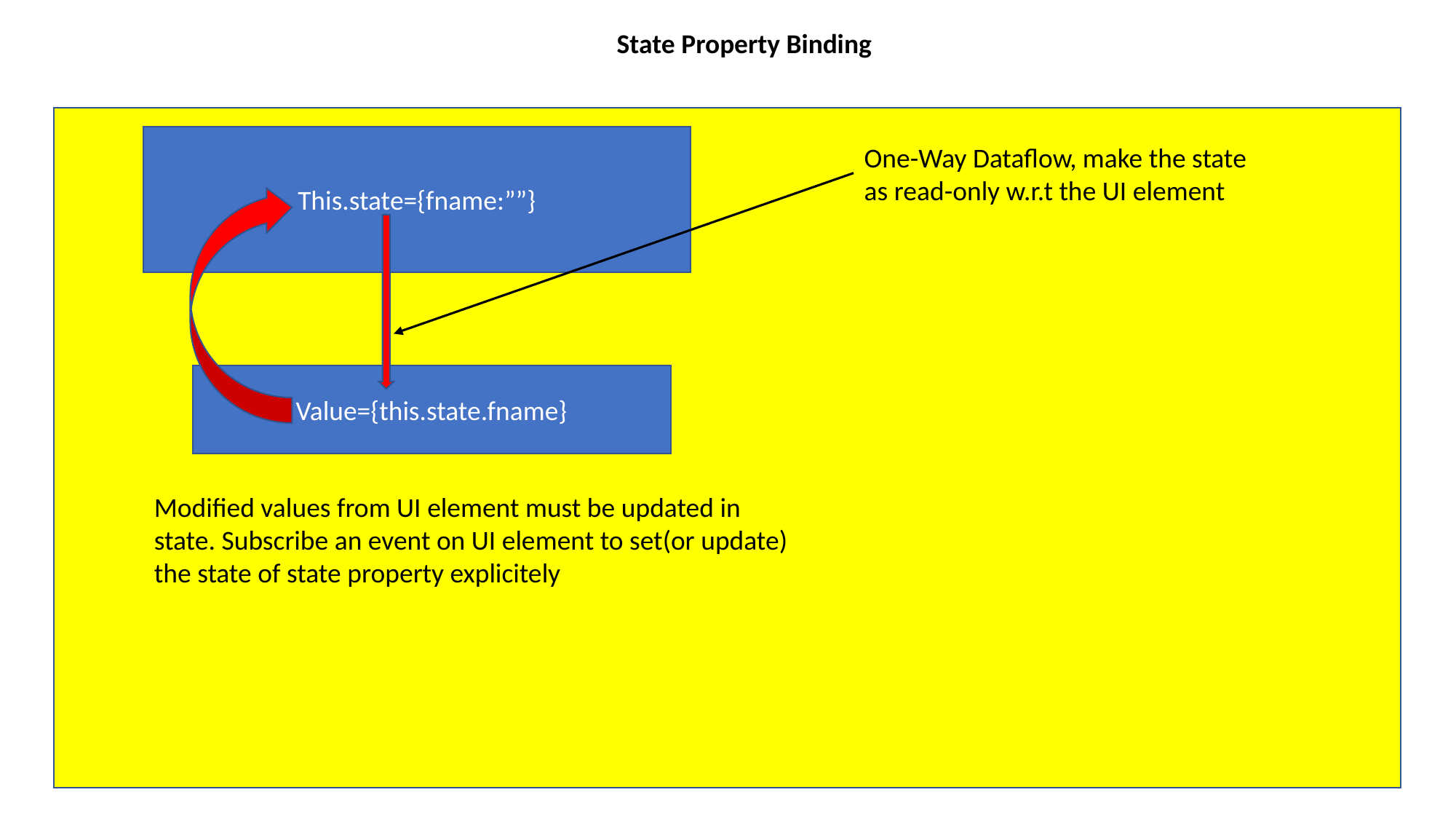

State Property Binding

This.state={fname:””}
One-Way Dataflow, make the state as read-only w.r.t the UI element

Value={this.state.fname}
Modified values from UI element must be updated in state. Subscribe an event on UI element to set(or update) the state of state property explicitely